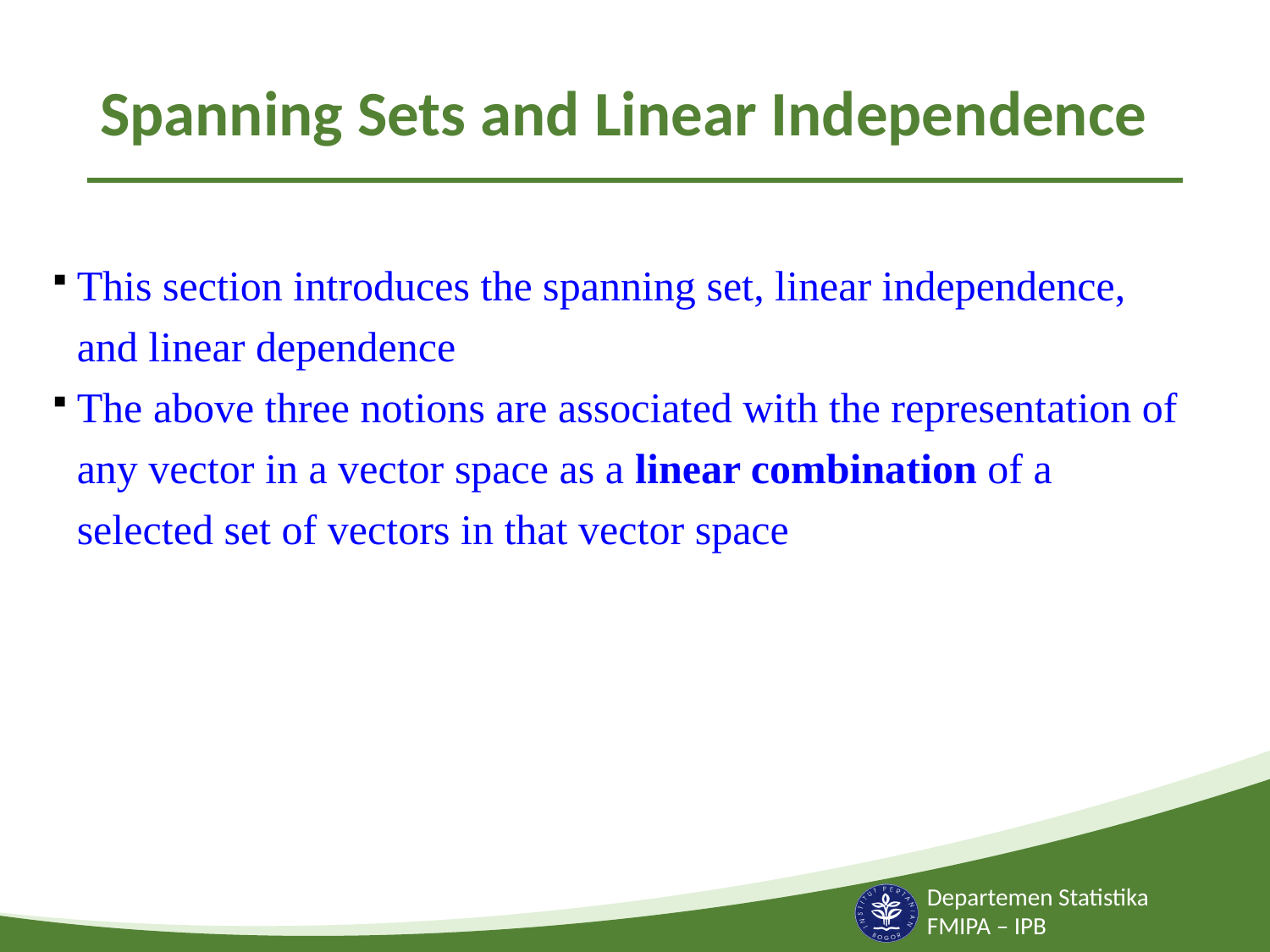

# Spanning Sets and Linear Independence
This section introduces the spanning set, linear independence, and linear dependence
The above three notions are associated with the representation of any vector in a vector space as a linear combination of a selected set of vectors in that vector space